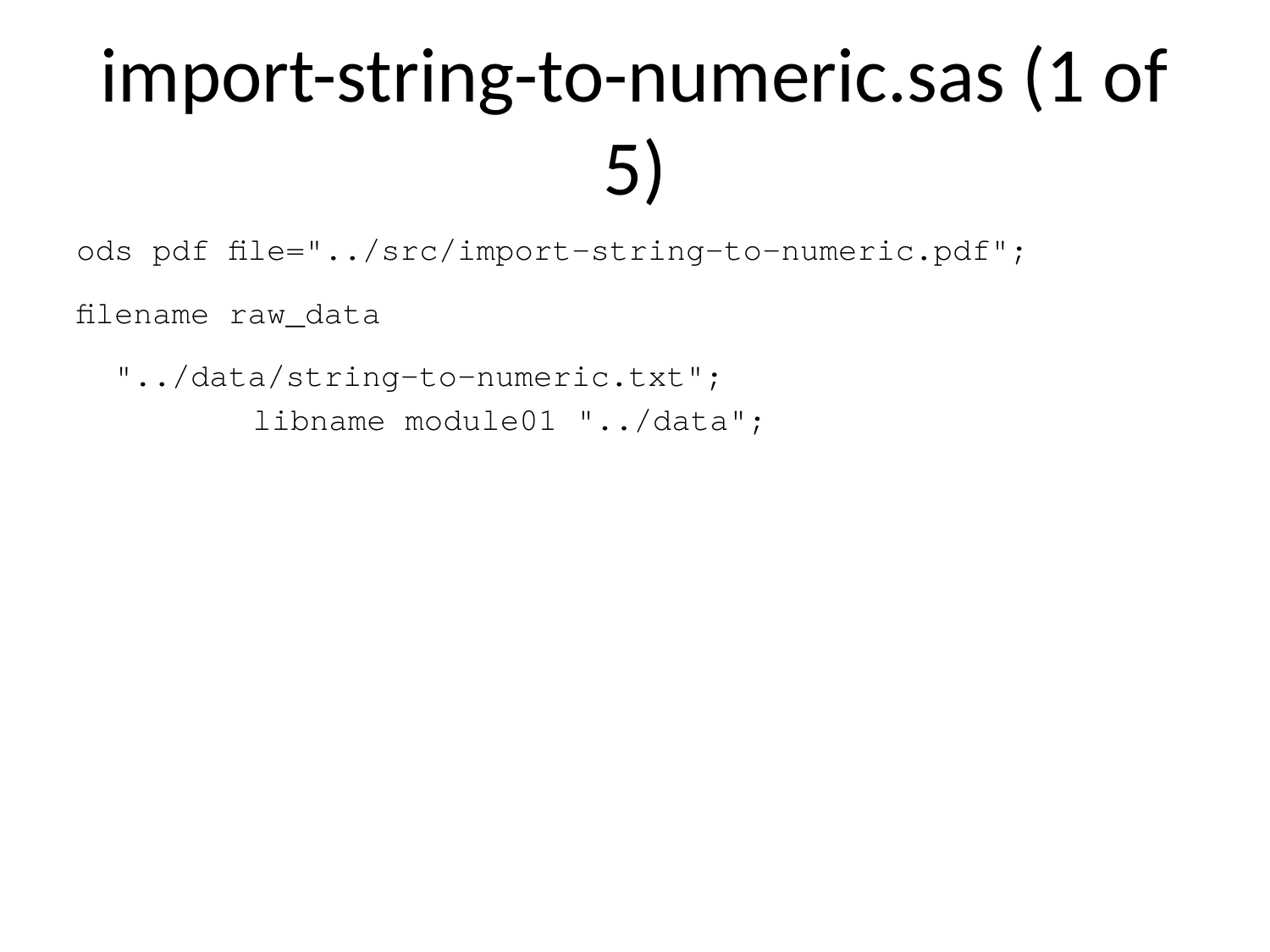

# import-string-to-numeric.sas (1 of 5)
ods pdf file="../src/import-string-to-numeric.pdf";
filename raw_data
  "../data/string-to-numeric.txt";
libname module01 "../data";